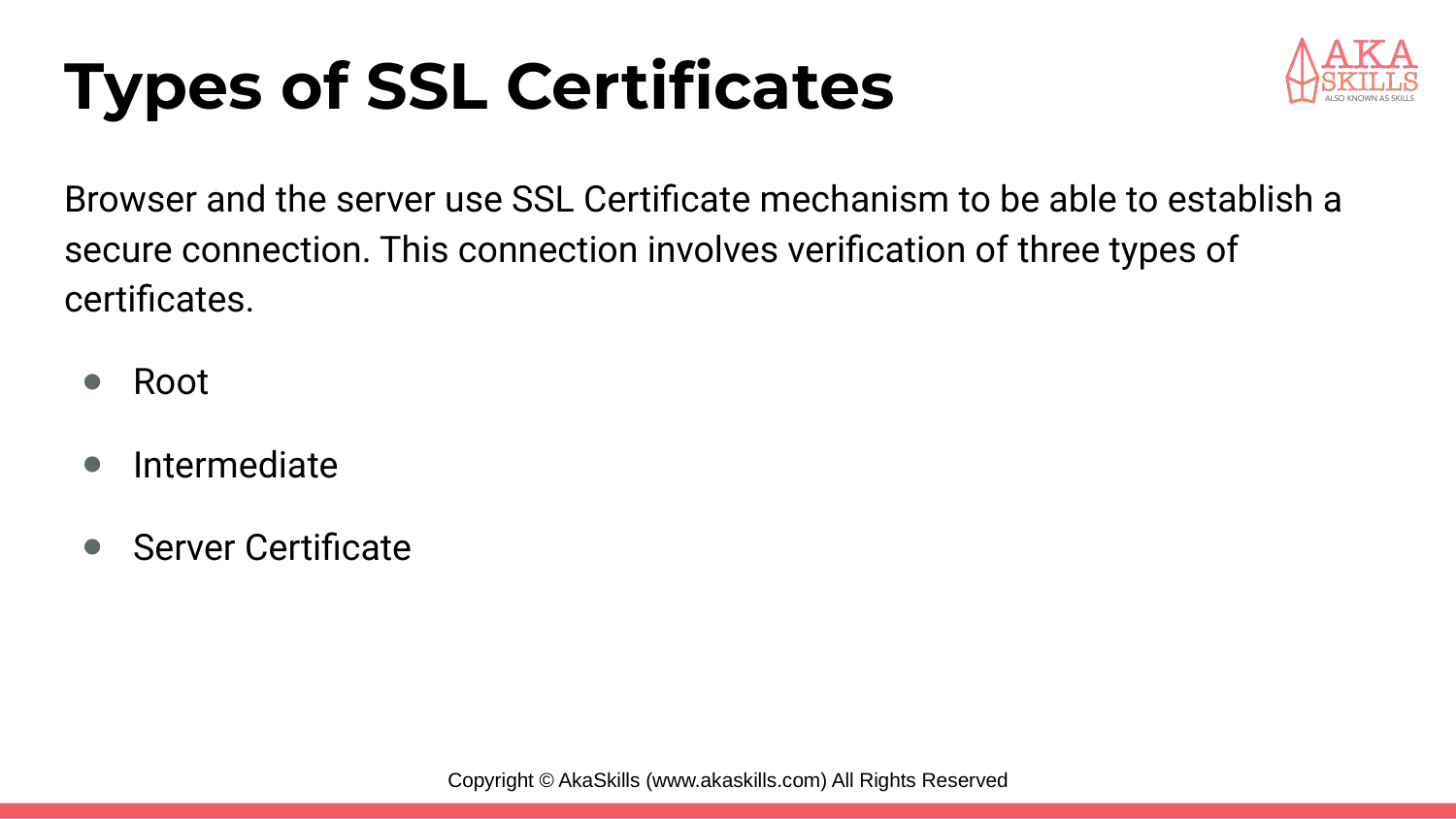

# Types of SSL Certificates
Browser and the server use SSL Certificate mechanism to be able to establish a secure connection. This connection involves verification of three types of certificates.
Root
Intermediate
Server Certificate